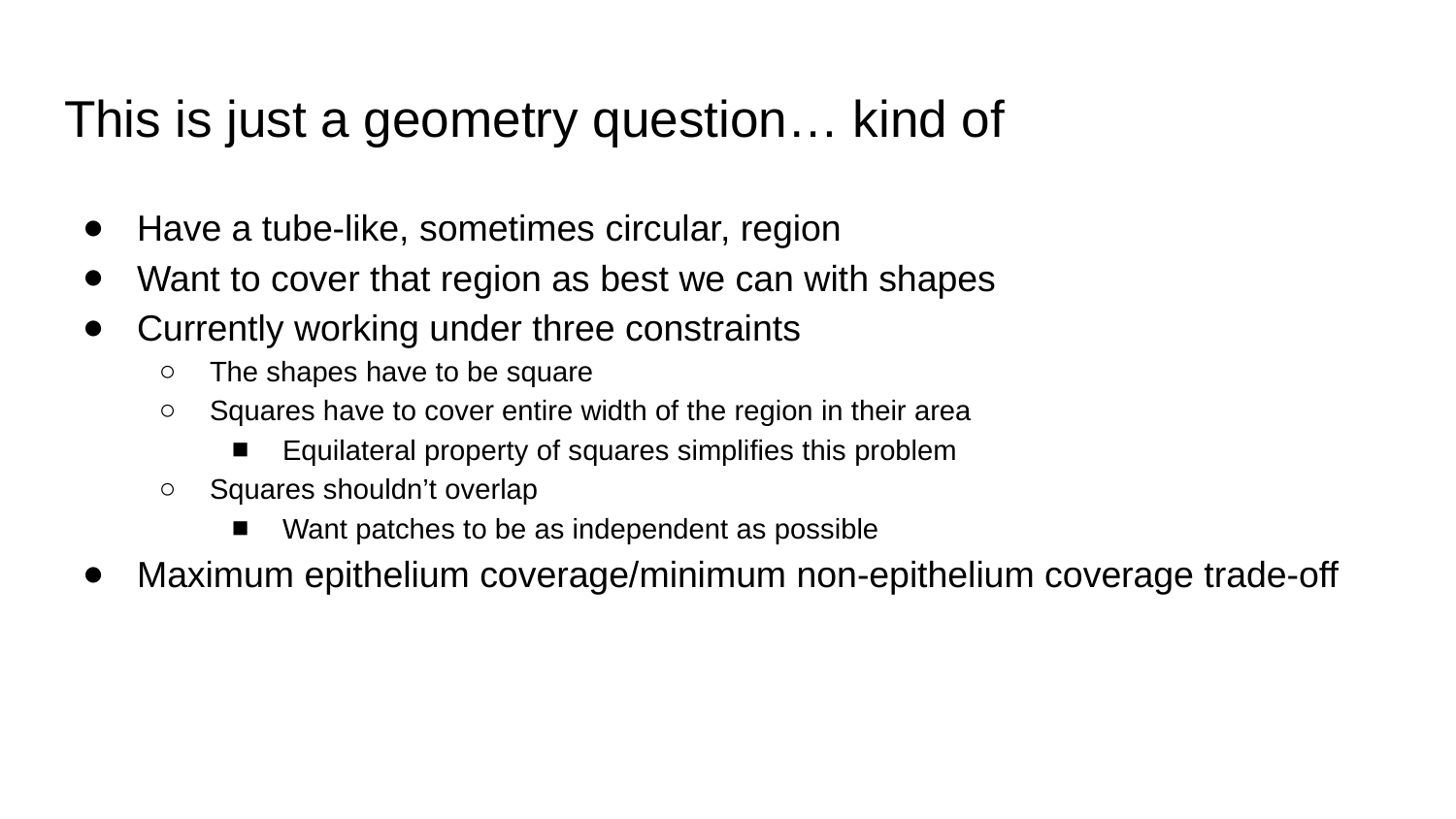

# This is just a geometry question… kind of
Have a tube-like, sometimes circular, region
Want to cover that region as best we can with shapes
Currently working under three constraints
The shapes have to be square
Squares have to cover entire width of the region in their area
Equilateral property of squares simplifies this problem
Squares shouldn’t overlap
Want patches to be as independent as possible
Maximum epithelium coverage/minimum non-epithelium coverage trade-off